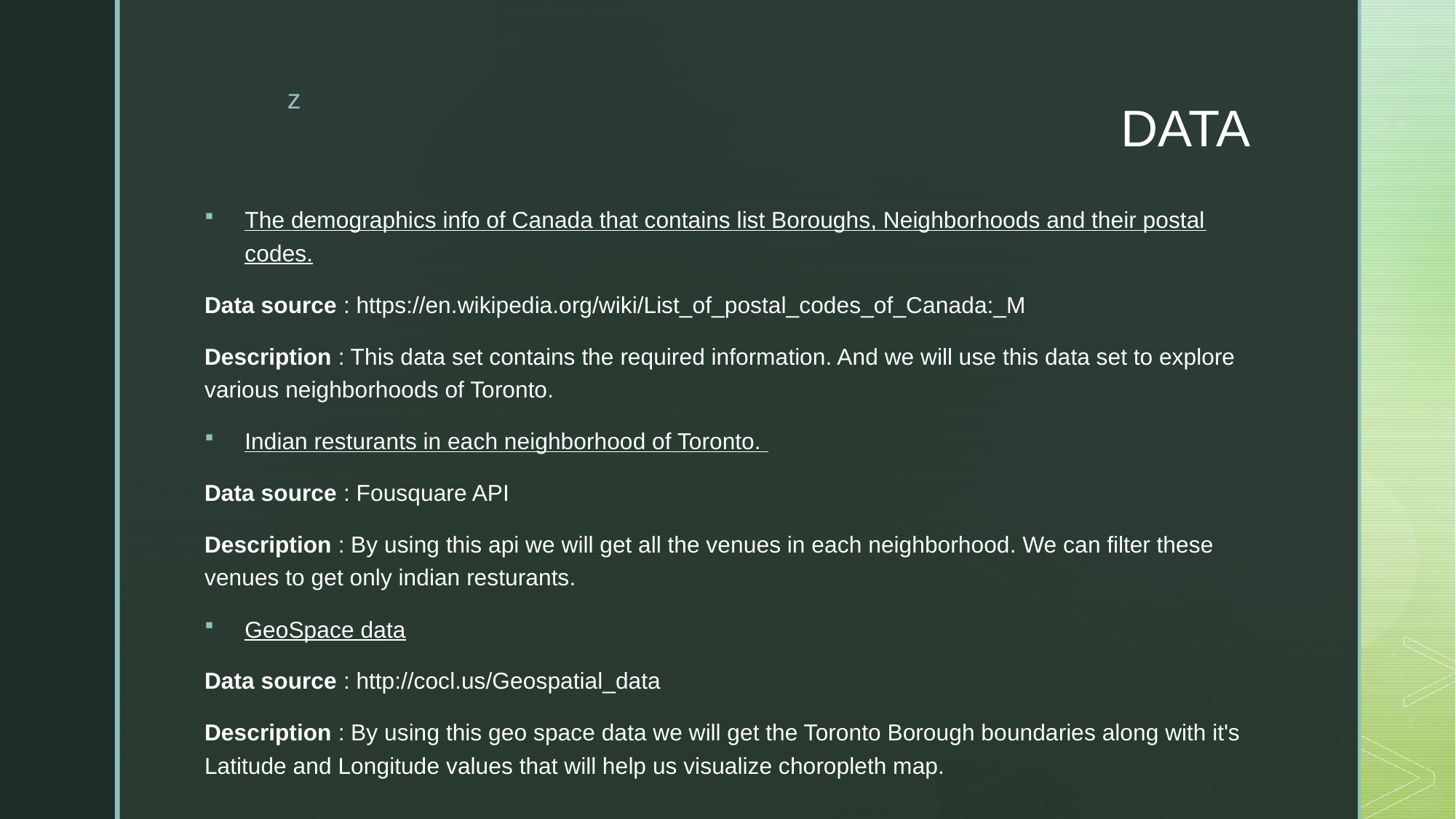

# DATA
The demographics info of Canada that contains list Boroughs, Neighborhoods and their postal codes.
Data source : https://en.wikipedia.org/wiki/List_of_postal_codes_of_Canada:_M
Description : This data set contains the required information. And we will use this data set to explore various neighborhoods of Toronto.
Indian resturants in each neighborhood of Toronto.
Data source : Fousquare API
Description : By using this api we will get all the venues in each neighborhood. We can filter these venues to get only indian resturants.
GeoSpace data
Data source : http://cocl.us/Geospatial_data
Description : By using this geo space data we will get the Toronto Borough boundaries along with it's Latitude and Longitude values that will help us visualize choropleth map.